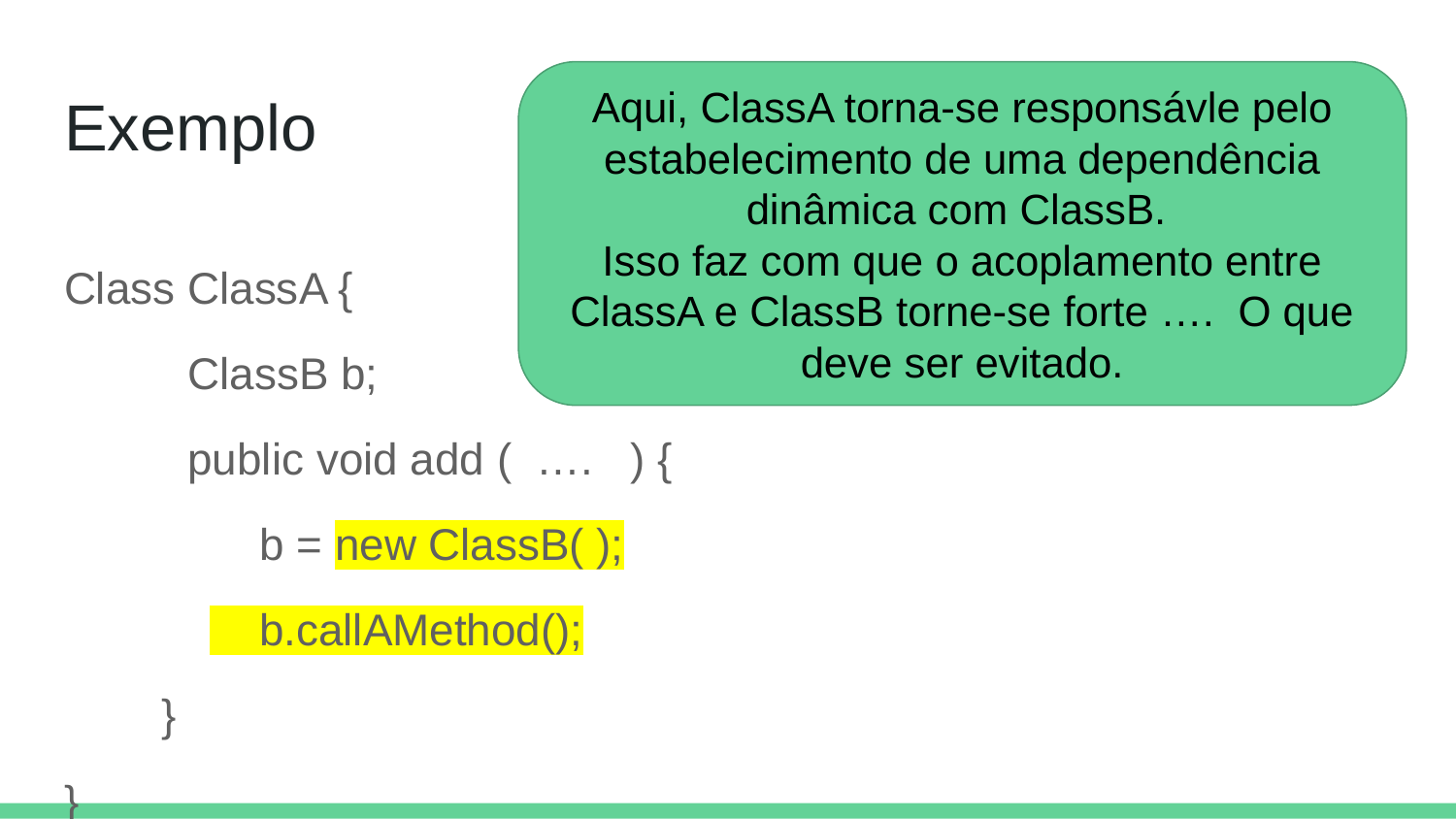

Aqui, ClassA torna-se responsávle pelo estabelecimento de uma dependência dinâmica com ClassB.
Isso faz com que o acoplamento entre ClassA e ClassB torne-se forte ….  O que deve ser evitado.
# Exemplo

Class ClassA {
          ClassB b;
          public void add (  ….   ) {
    b = new ClassB( );
    b.callAMethod();
  }
}